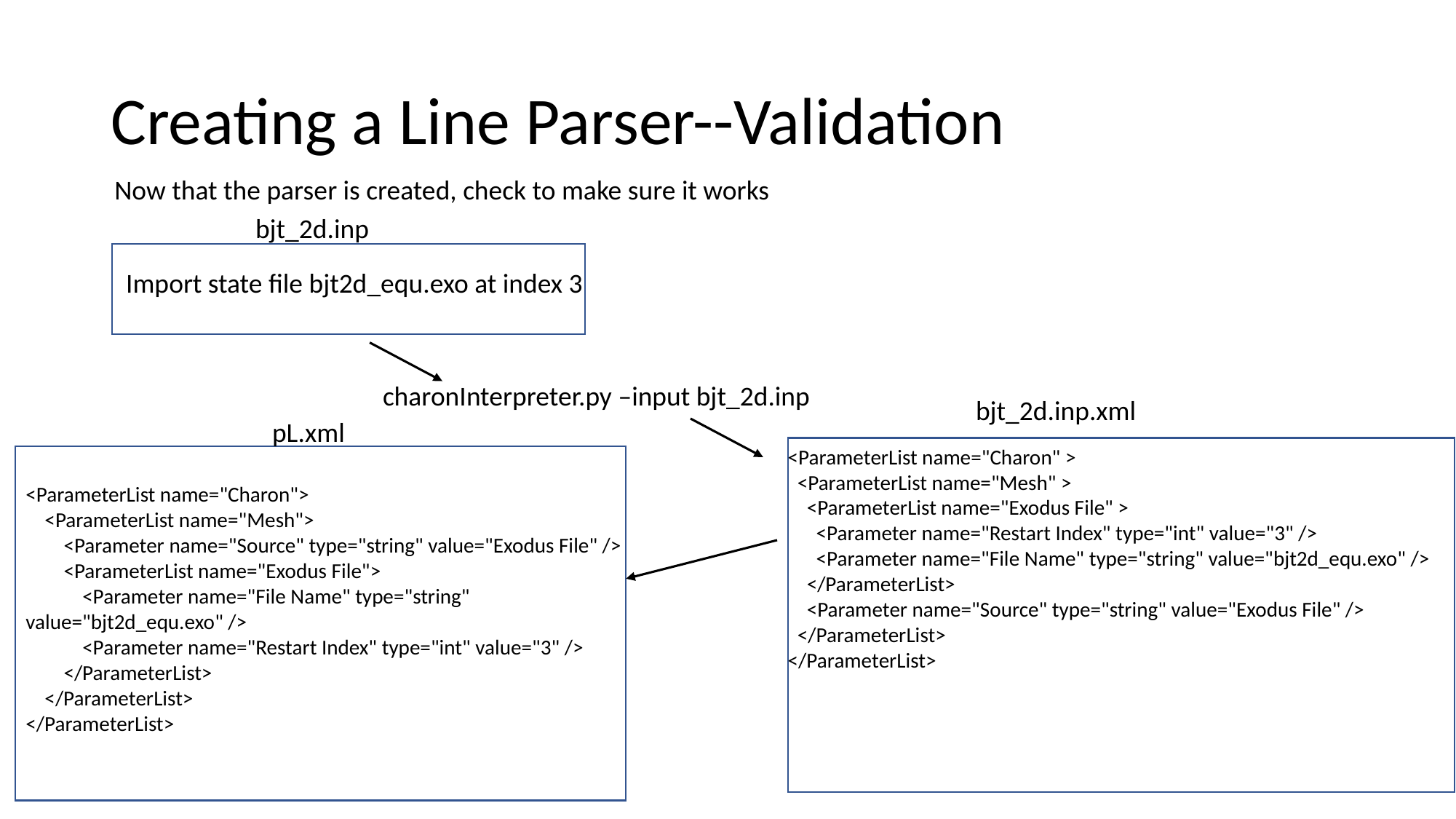

# Creating a Line Parser--Validation
Now that the parser is created, check to make sure it works
 bjt_2d.inp

Import state file bjt2d_equ.exo at index 3
charonInterpreter.py –input bjt_2d.inp
 bjt_2d.inp.xml
pL.xml

<ParameterList name="Charon" >
  <ParameterList name="Mesh" >
    <ParameterList name="Exodus File" >
      <Parameter name="Restart Index" type="int" value="3" />
      <Parameter name="File Name" type="string" value="bjt2d_equ.exo" />
    </ParameterList>
    <Parameter name="Source" type="string" value="Exodus File" />
  </ParameterList>
</ParameterList>

<ParameterList name="Charon">
    <ParameterList name="Mesh">
        <Parameter name="Source" type="string" value="Exodus File" />
        <ParameterList name="Exodus File">
            <Parameter name="File Name" type="string" value="bjt2d_equ.exo" />
            <Parameter name="Restart Index" type="int" value="3" />
        </ParameterList>
    </ParameterList>
</ParameterList>